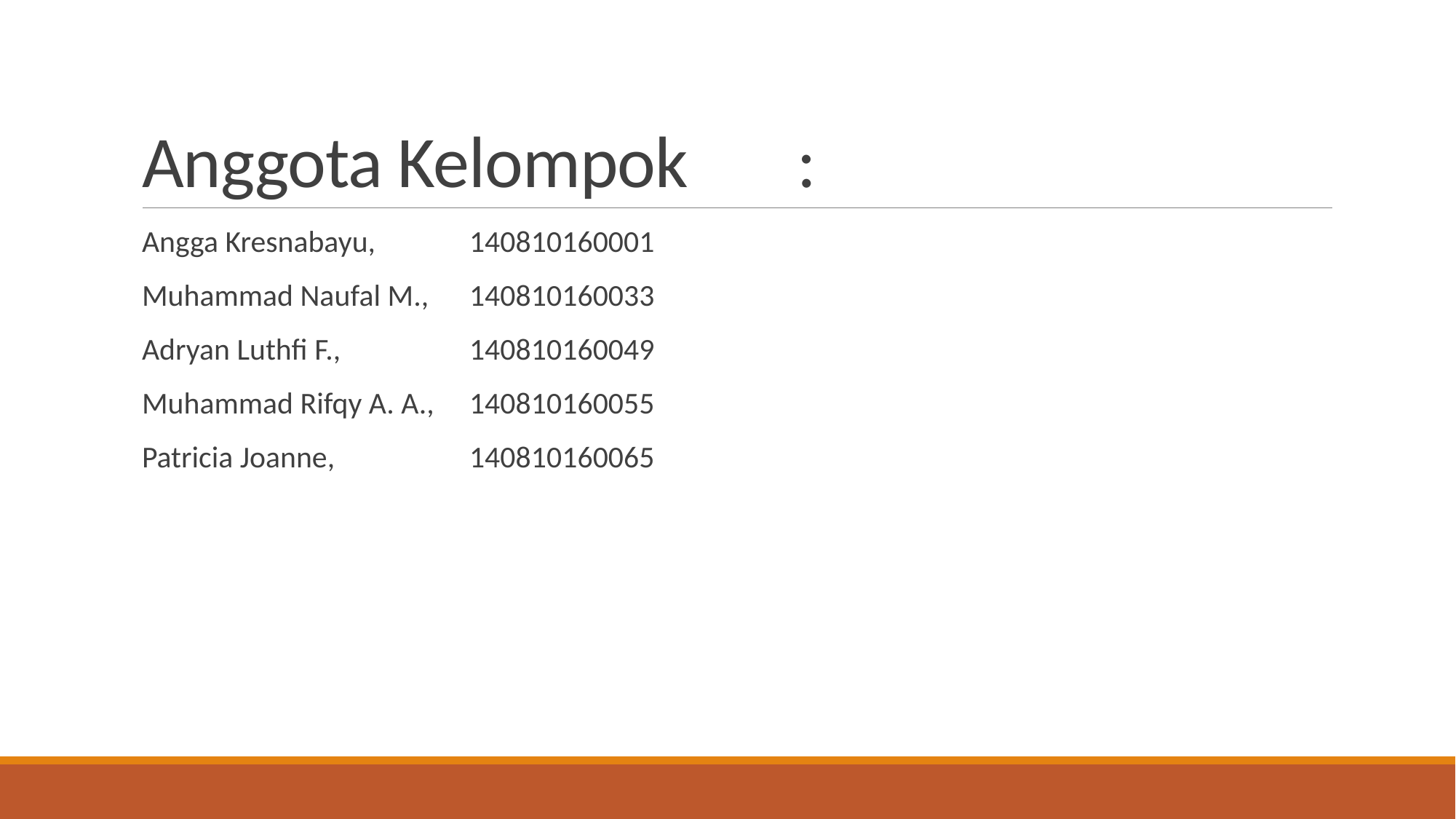

# Anggota Kelompok	:
Angga Kresnabayu,	140810160001
Muhammad Naufal M.,	140810160033
Adryan Luthfi F.,		140810160049
Muhammad Rifqy A. A.,	140810160055
Patricia Joanne,		140810160065